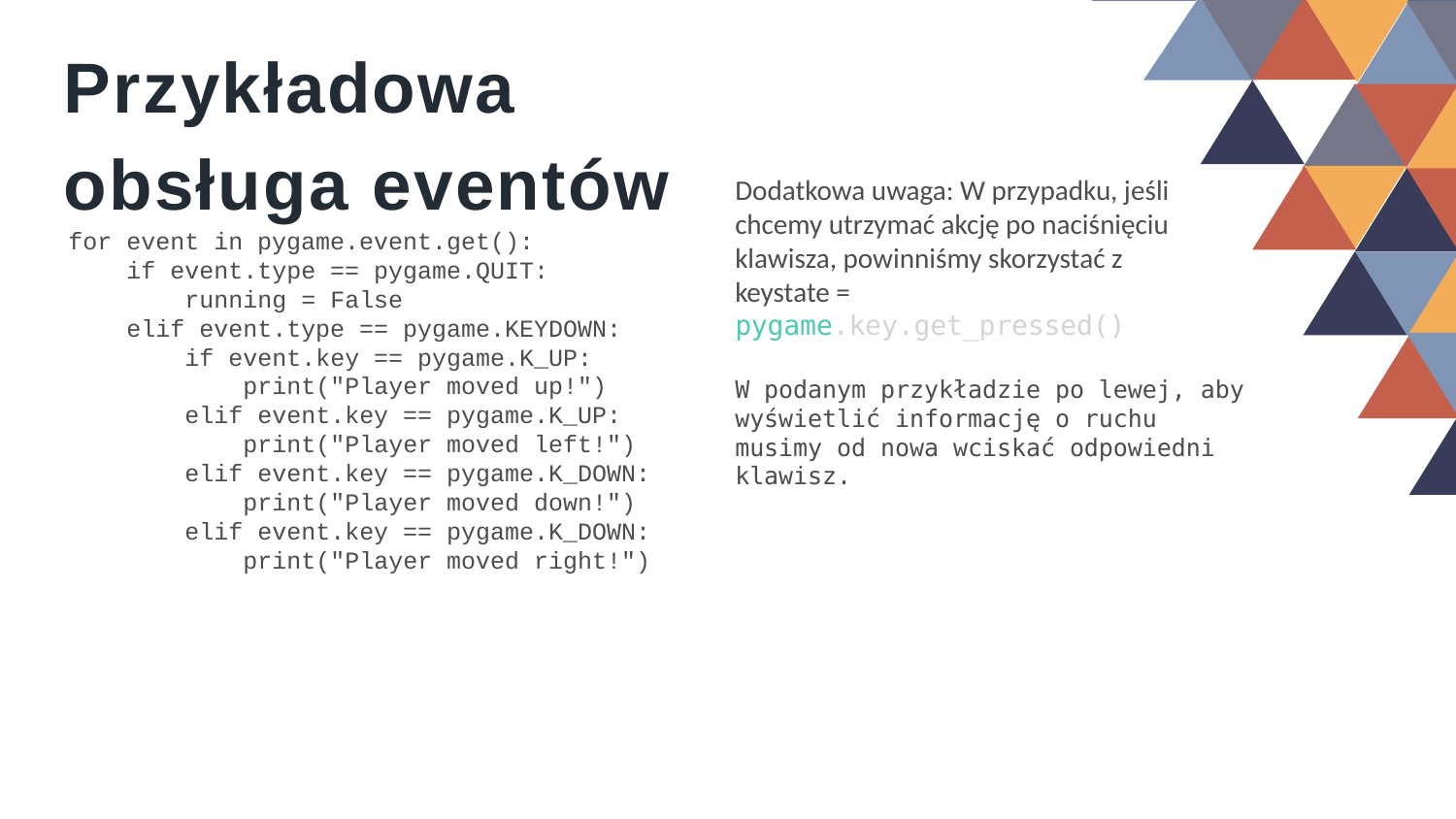

Przykładowa obsługa eventów
Dodatkowa uwaga: W przypadku, jeśli chcemy utrzymać akcję po naciśnięciu klawisza, powinniśmy skorzystać z
keystate =  pygame.key.get_pressed()
W podanym przykładzie po lewej, aby wyświetlić informację o ruchu musimy od nowa wciskać odpowiedni klawisz.

for event in pygame.event.get():
    if event.type == pygame.QUIT:
        running = False
    elif event.type == pygame.KEYDOWN:
        if event.key == pygame.K_UP:
            print("Player moved up!")
        elif event.key == pygame.K_UP:
            print("Player moved left!")
        elif event.key == pygame.K_DOWN:
            print("Player moved down!")
        elif event.key == pygame.K_DOWN:
            print("Player moved right!")